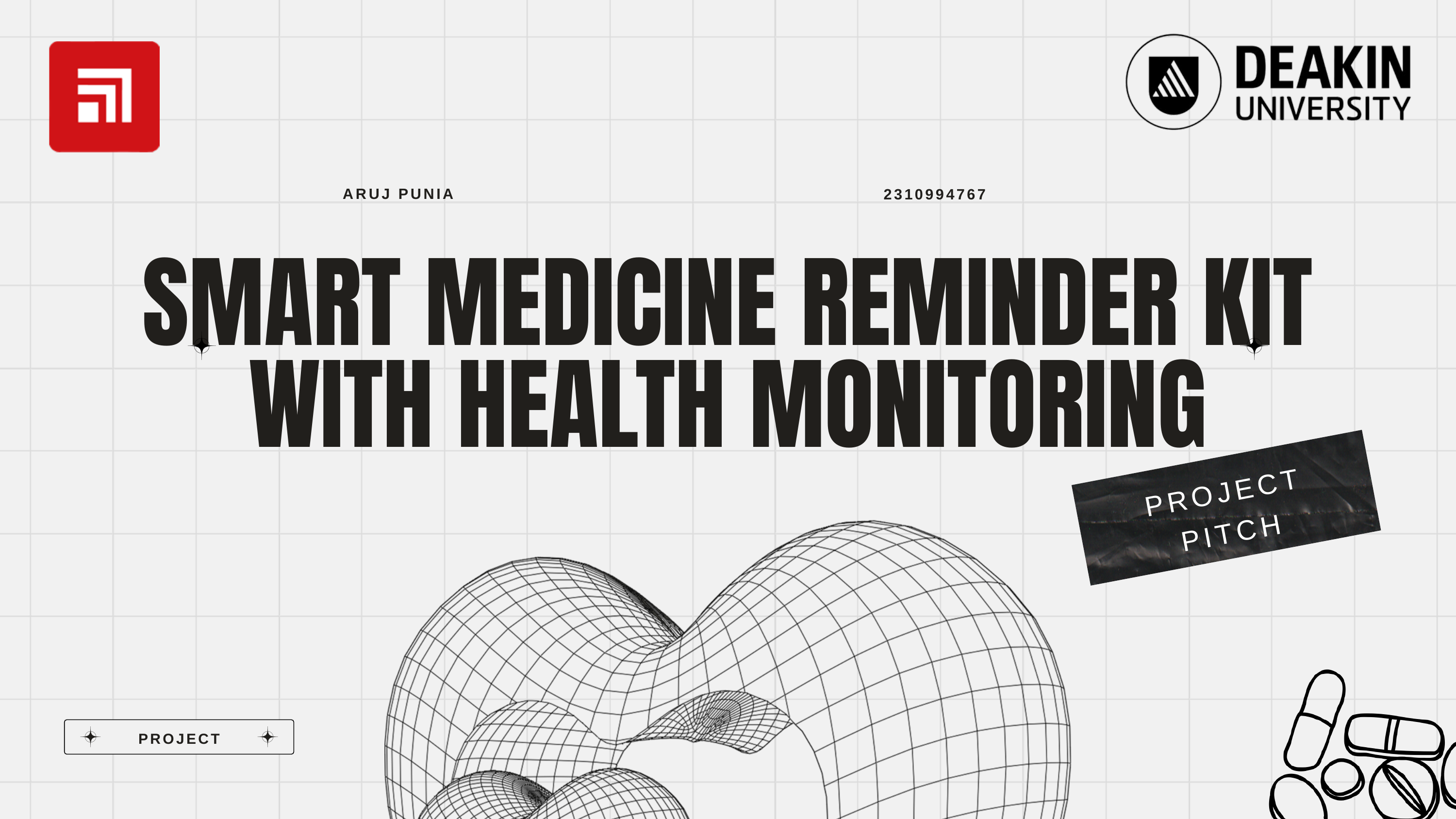

ARUJ PUNIA
2310994767
SMART MEDICINE REMINDER KIT WITH HEALTH MONITORING

PROJECT PITCH

PROJECT